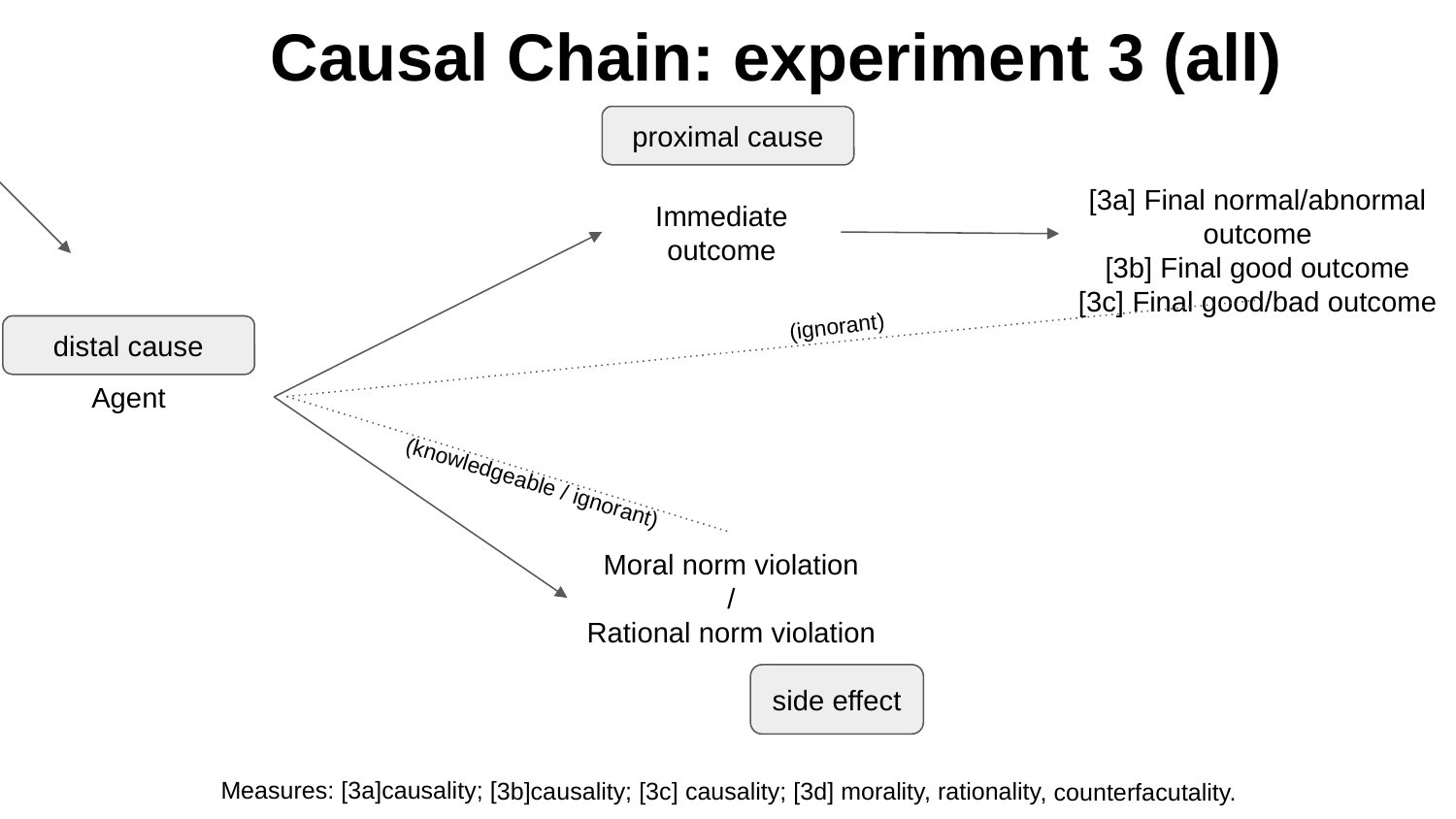

Causal Chain: experiment 3 (all)
proximal cause
[3a] Final normal/abnormal outcome
[3b] Final good outcome
[3c] Final good/bad outcome
Immediate outcome
(ignorant)
distal cause
Agent
(knowledgeable / ignorant)
Moral norm violation
/
Rational norm violation
side effect
Measures: [3a]causality; [3b]causality; [3c] causality; [3d] morality, rationality, counterfacutality.